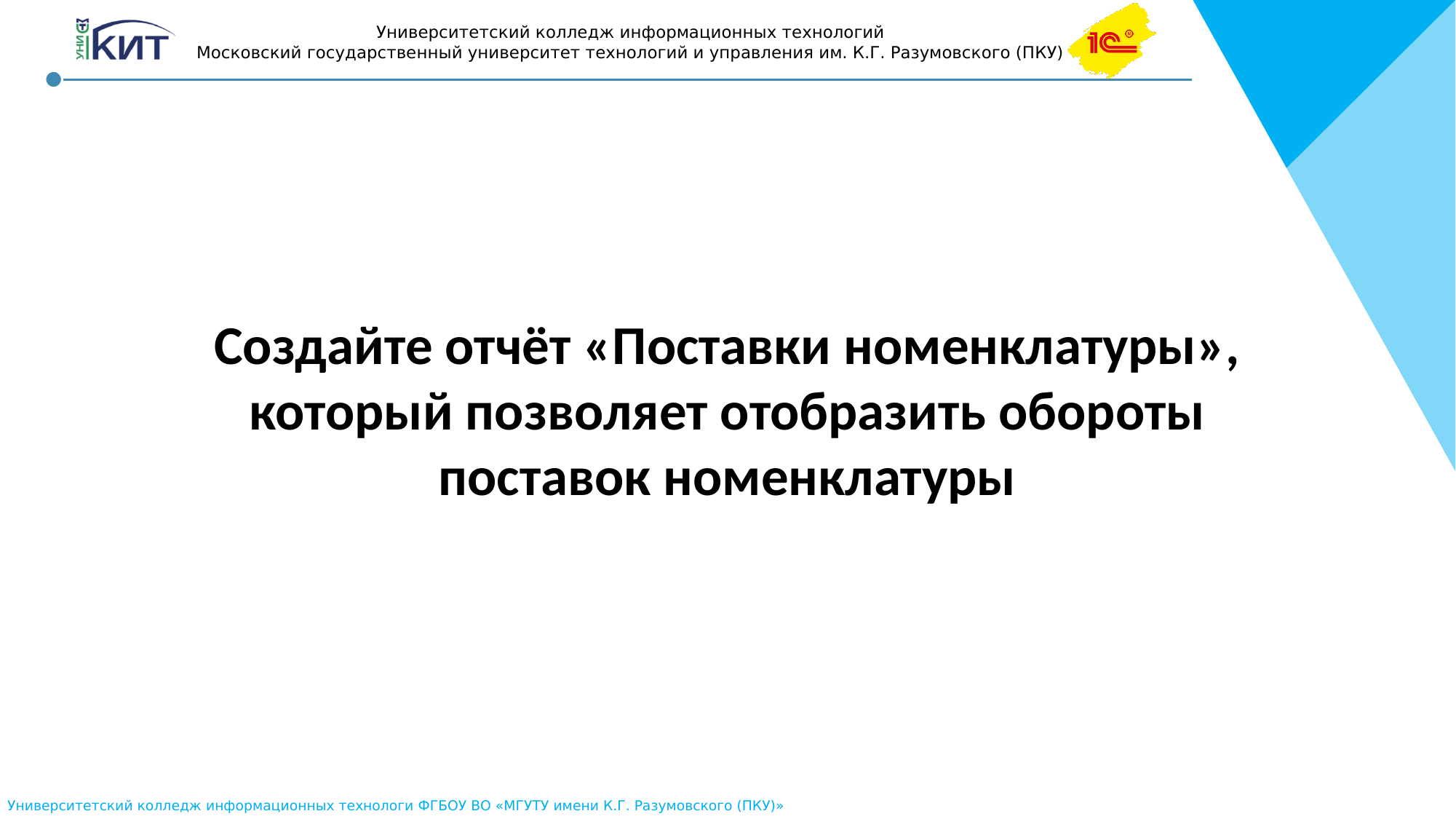

Создайте отчёт «Поставки номенклатуры», который позволяет отобразить обороты поставок номенклатуры